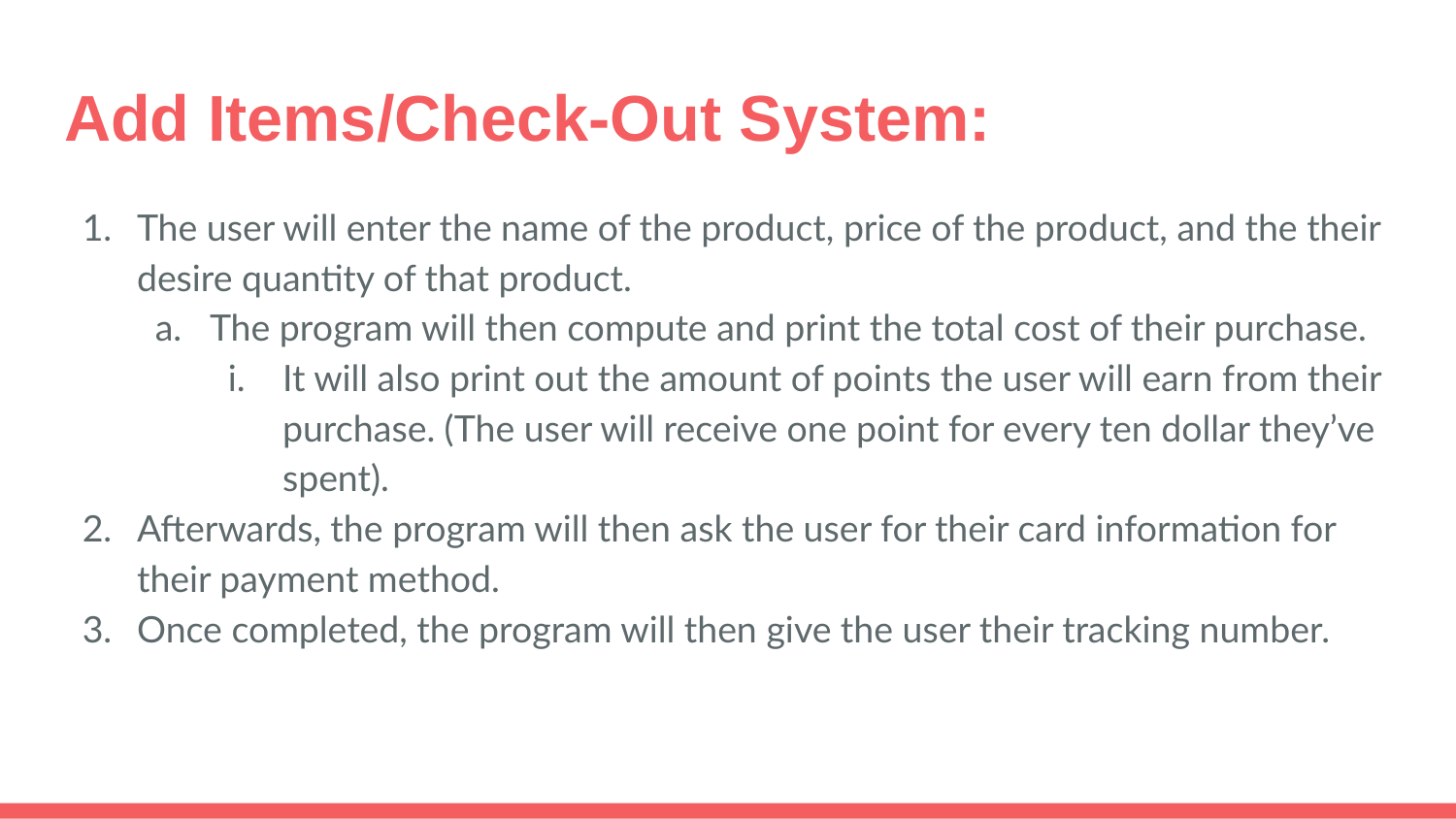

# Add Items/Check-Out System:
The user will enter the name of the product, price of the product, and the their desire quantity of that product.
The program will then compute and print the total cost of their purchase.
It will also print out the amount of points the user will earn from their purchase. (The user will receive one point for every ten dollar they’ve spent).
Afterwards, the program will then ask the user for their card information for their payment method.
Once completed, the program will then give the user their tracking number.